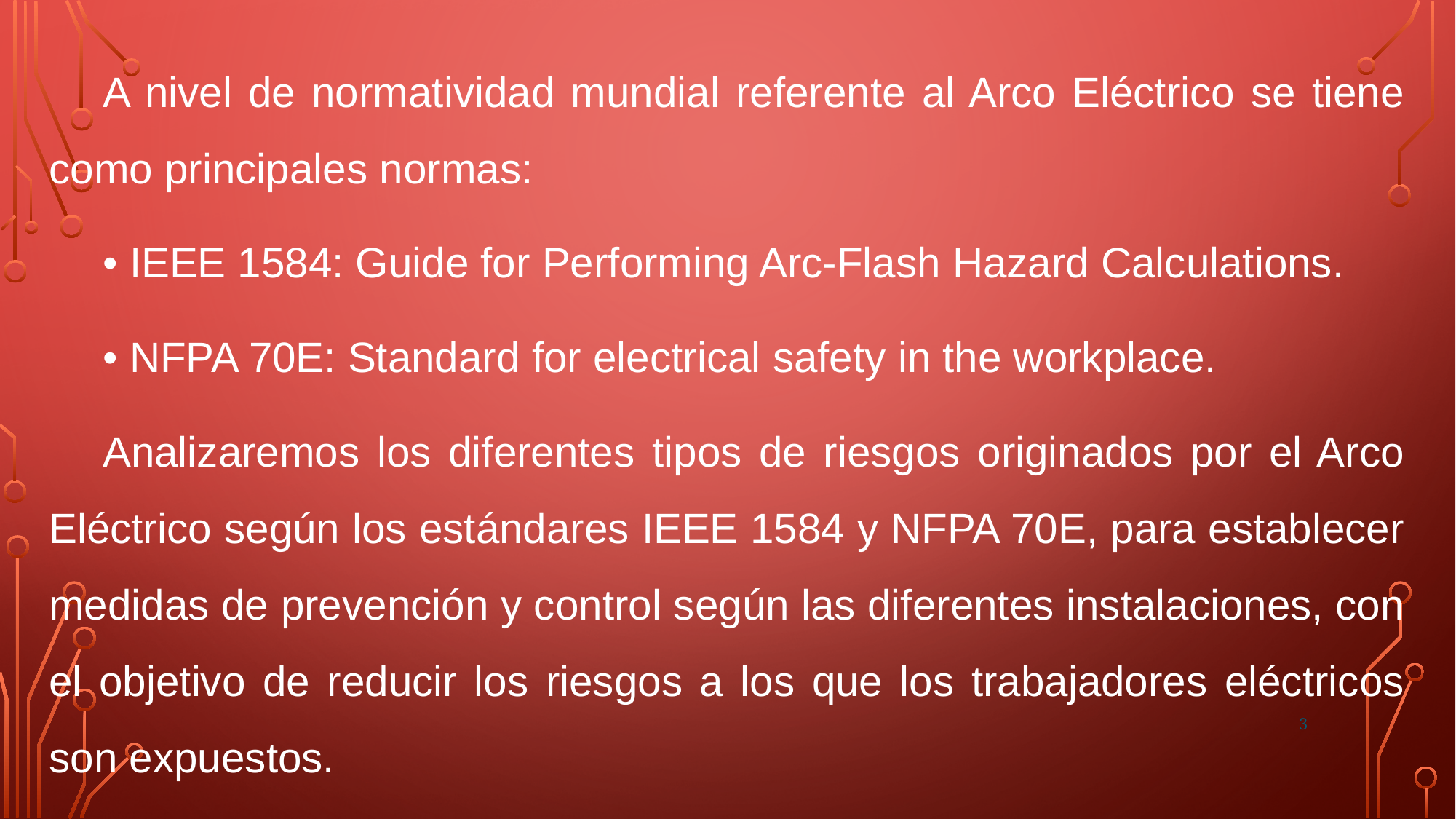

A nivel de normatividad mundial referente al Arco Eléctrico se tiene como principales normas:
• IEEE 1584: Guide for Performing Arc-Flash Hazard Calculations.
• NFPA 70E: Standard for electrical safety in the workplace.
Analizaremos los diferentes tipos de riesgos originados por el Arco Eléctrico según los estándares IEEE 1584 y NFPA 70E, para establecer medidas de prevención y control según las diferentes instalaciones, con el objetivo de reducir los riesgos a los que los trabajadores eléctricos son expuestos.
3